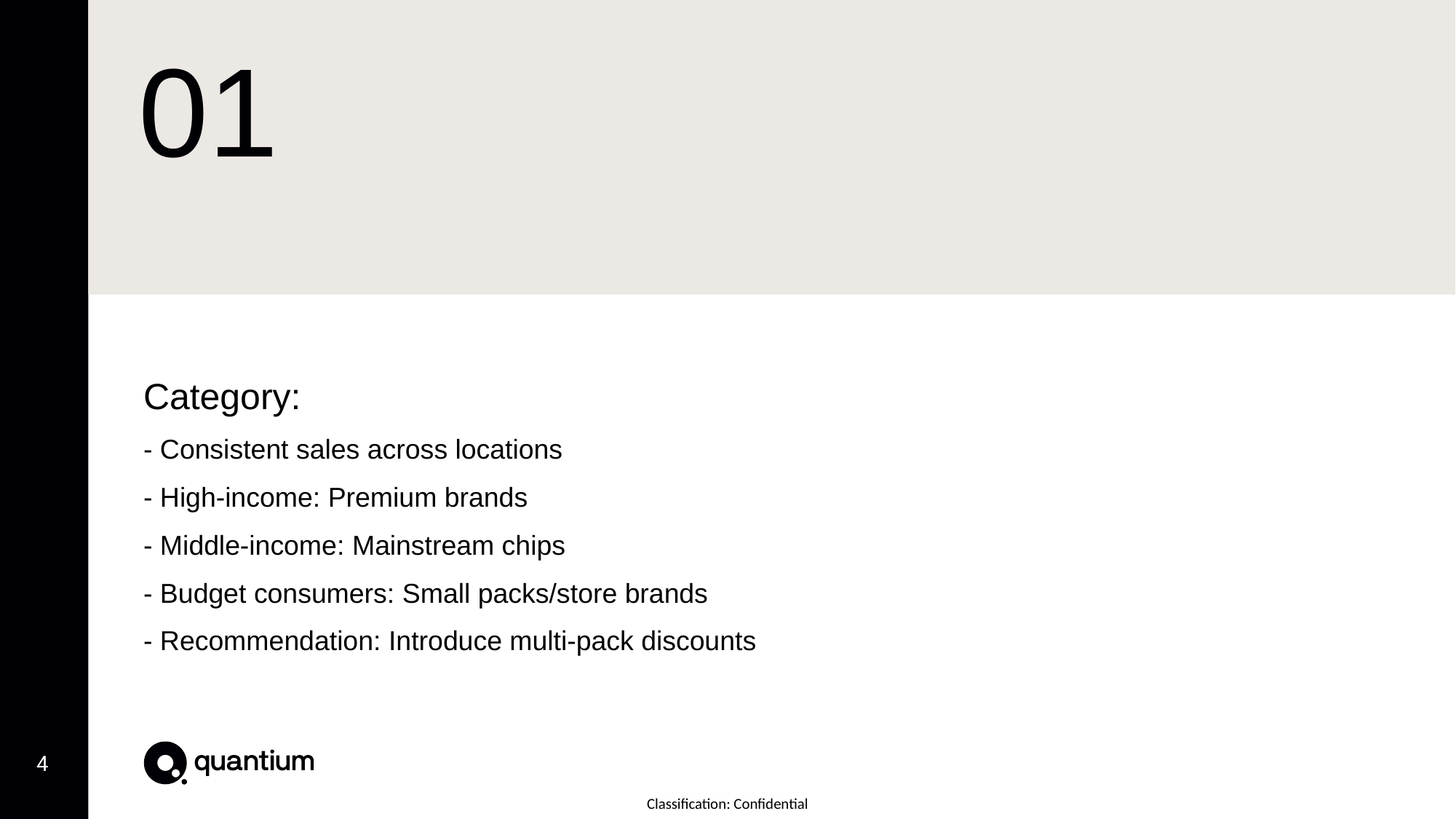

# 01
Category:
- Consistent sales across locations
- High-income: Premium brands
- Middle-income: Mainstream chips
- Budget consumers: Small packs/store brands
- Recommendation: Introduce multi-pack discounts